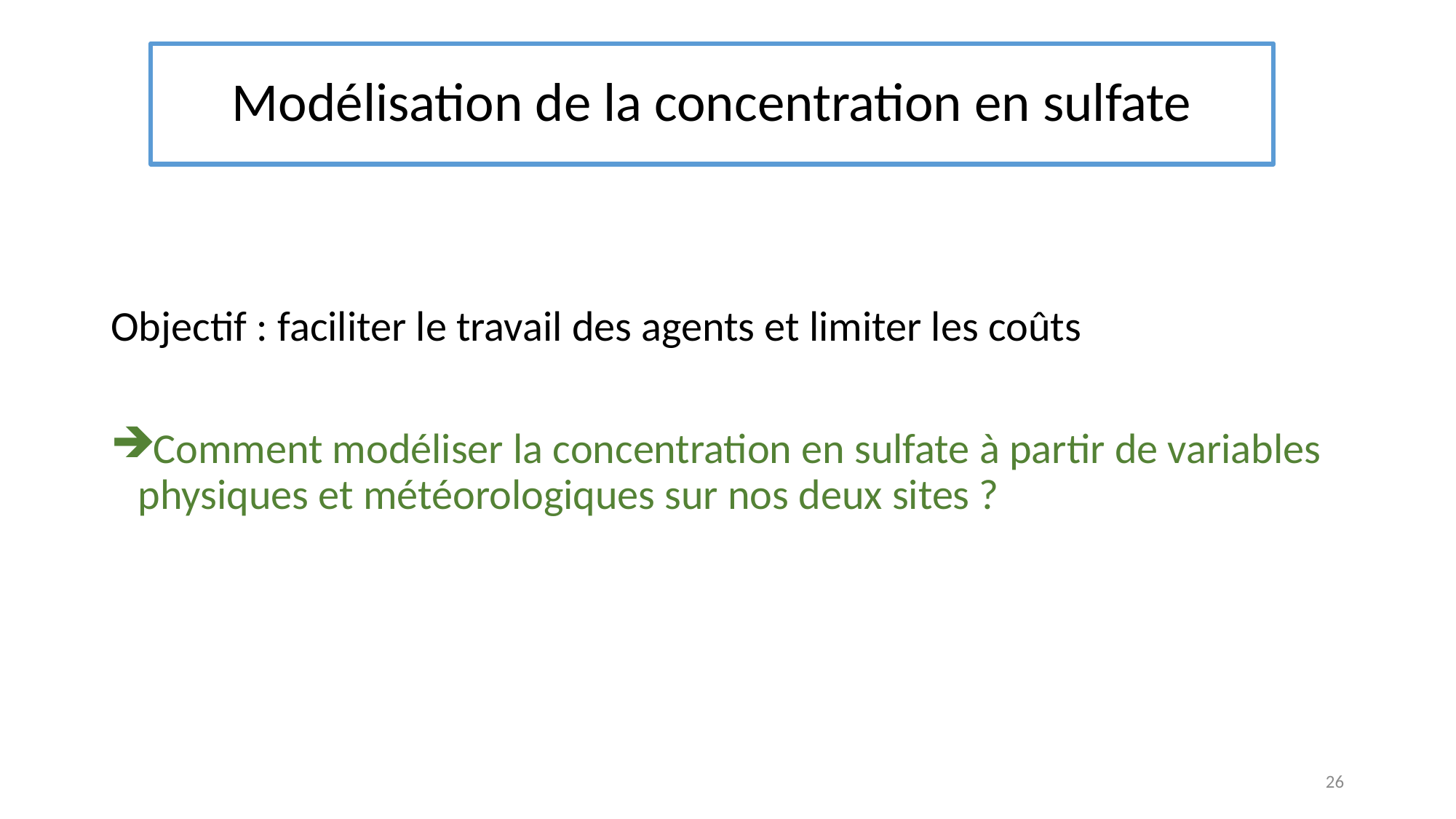

# Modélisation de la concentration en sulfate
Objectif : faciliter le travail des agents et limiter les coûts

Comment modéliser la concentration en sulfate à partir de variables physiques et météorologiques sur nos deux sites ?

26